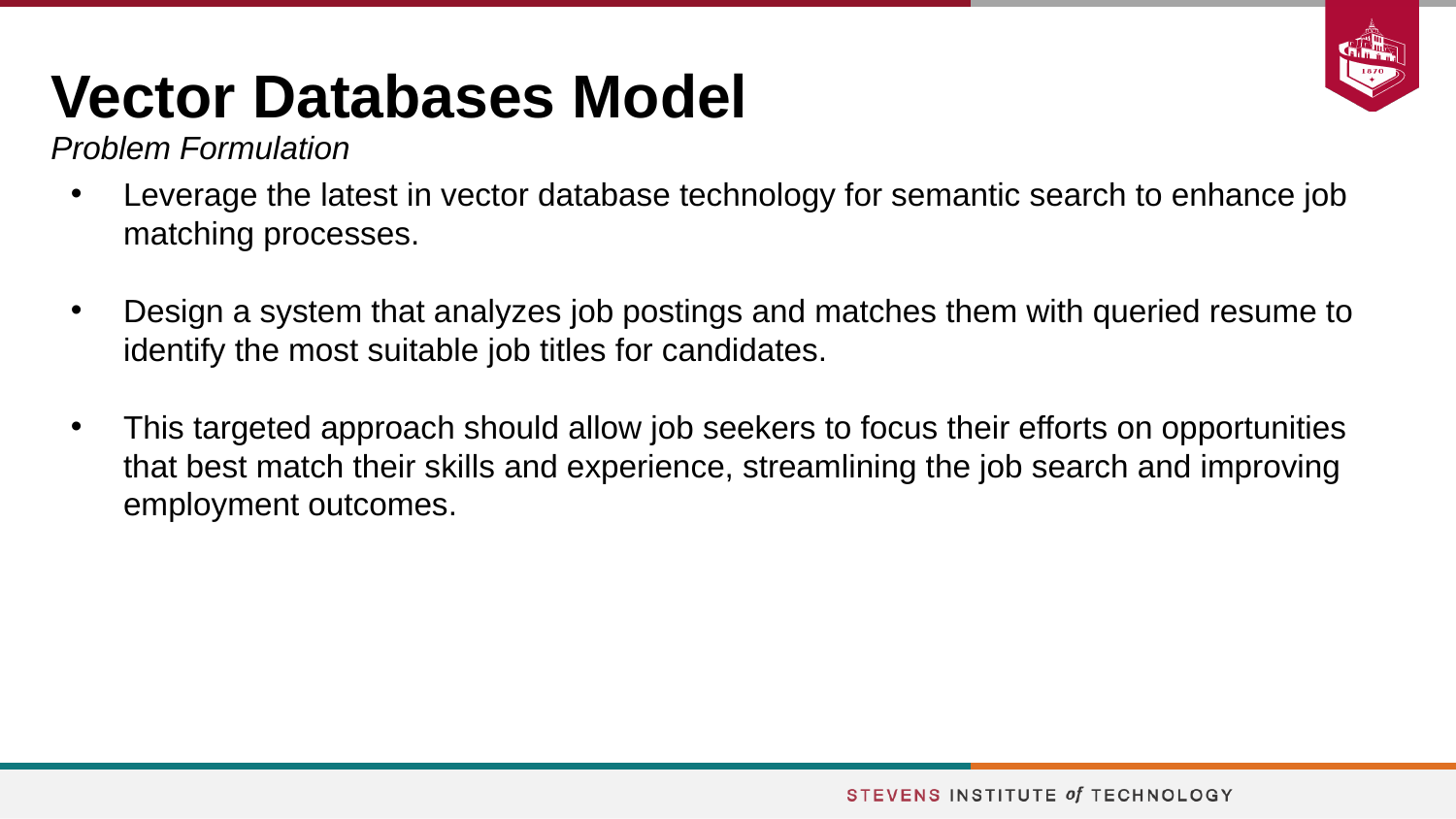

# Vector Databases Model
Problem Formulation
Leverage the latest in vector database technology for semantic search to enhance job matching processes.

Design a system that analyzes job postings and matches them with queried resume to identify the most suitable job titles for candidates.

This targeted approach should allow job seekers to focus their efforts on opportunities that best match their skills and experience, streamlining the job search and improving employment outcomes.